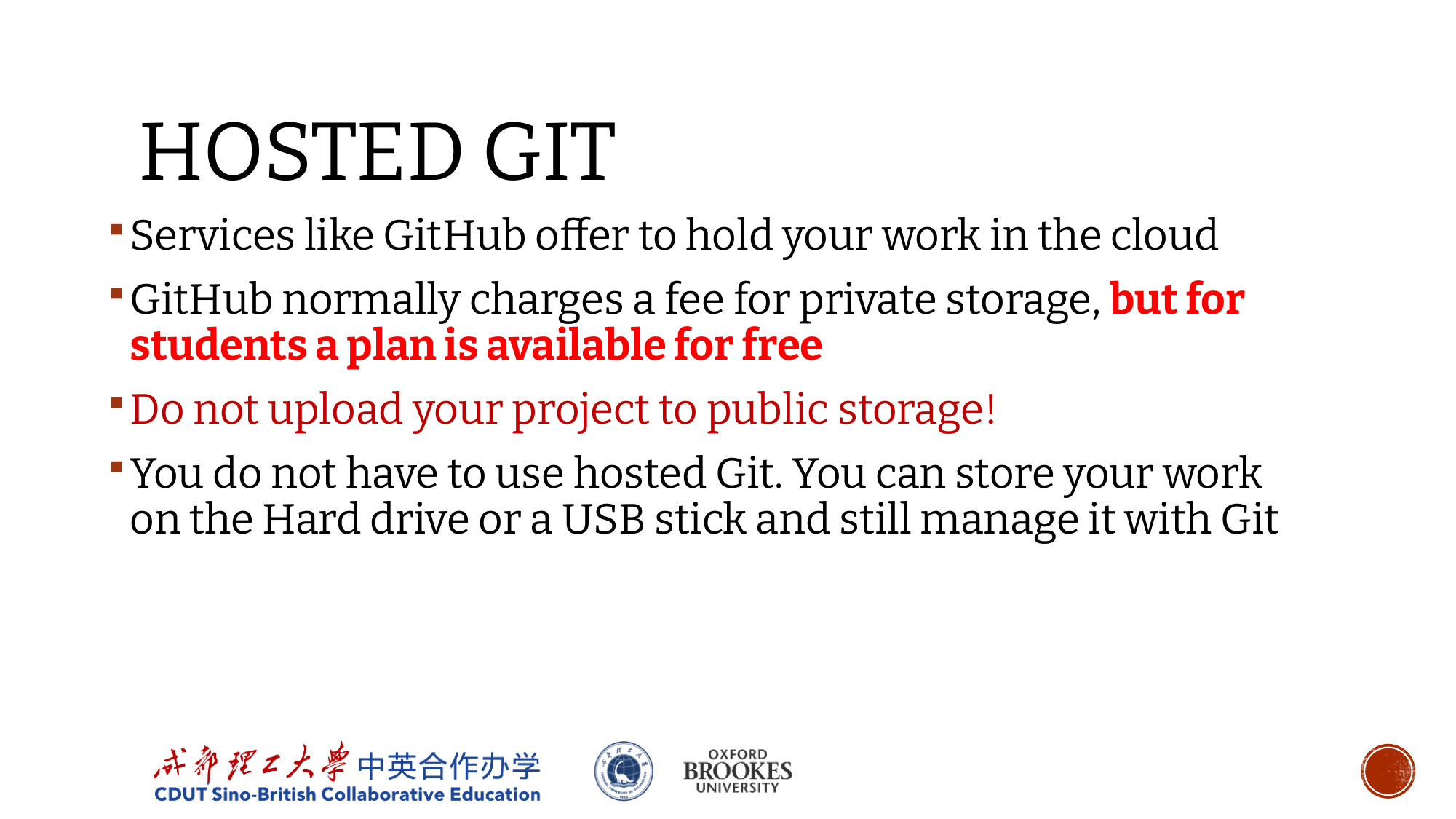

# Hosted Git
Services like GitHub offer to hold your work in the cloud
GitHub normally charges a fee for private storage, but for students a plan is available for free
Do not upload your project to public storage!
You do not have to use hosted Git. You can store your work on the Hard drive or a USB stick and still manage it with Git